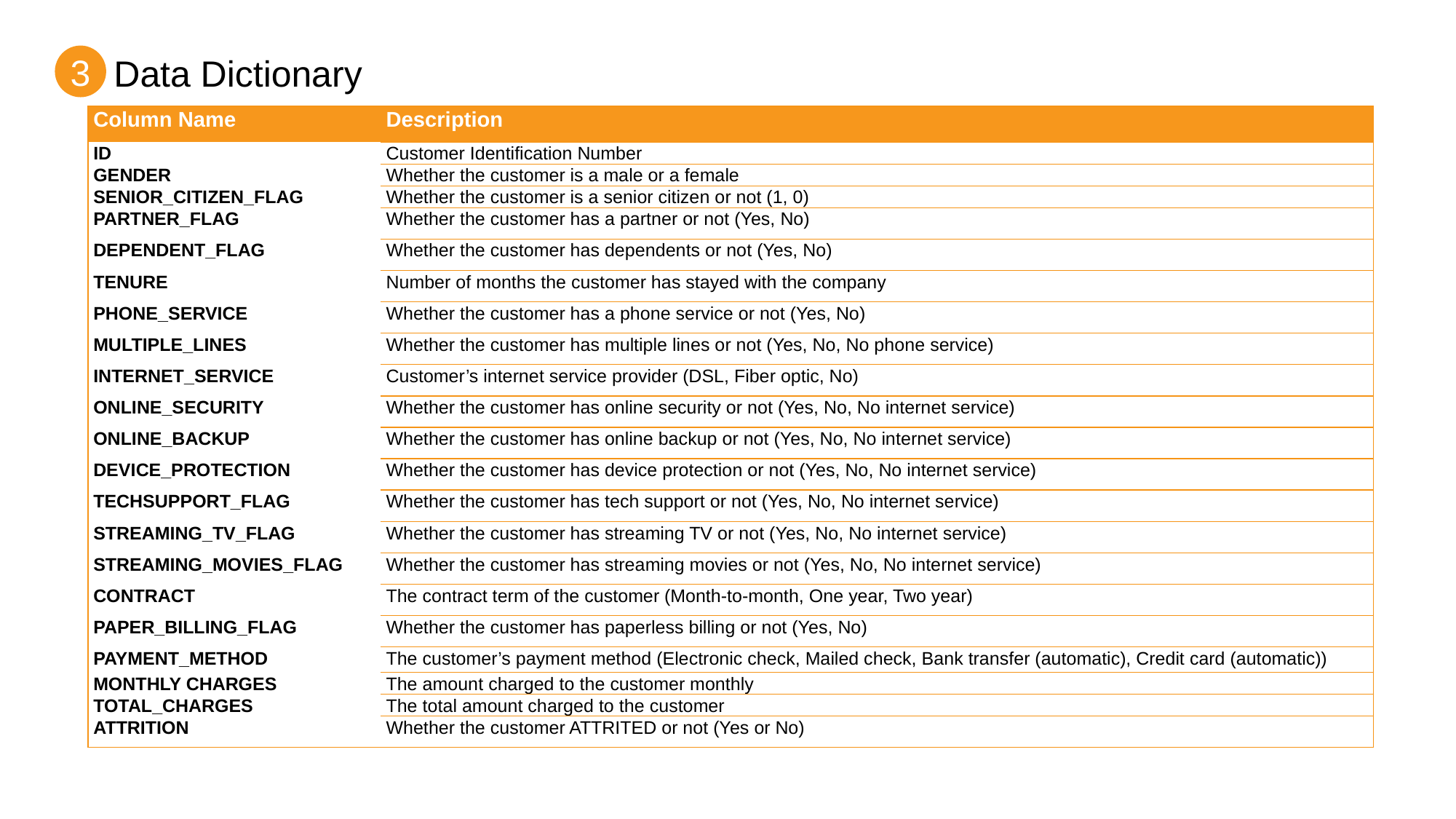

3
# Data Dictionary
| Column Name | Description |
| --- | --- |
| ID | Customer Identification Number |
| GENDER | Whether the customer is a male or a female |
| SENIOR\_CITIZEN\_FLAG | Whether the customer is a senior citizen or not (1, 0) |
| PARTNER\_FLAG | Whether the customer has a partner or not (Yes, No) |
| DEPENDENT\_FLAG | Whether the customer has dependents or not (Yes, No) |
| TENURE | Number of months the customer has stayed with the company |
| PHONE\_SERVICE | Whether the customer has a phone service or not (Yes, No) |
| MULTIPLE\_LINES | Whether the customer has multiple lines or not (Yes, No, No phone service) |
| INTERNET\_SERVICE | Customer’s internet service provider (DSL, Fiber optic, No) |
| ONLINE\_SECURITY | Whether the customer has online security or not (Yes, No, No internet service) |
| ONLINE\_BACKUP | Whether the customer has online backup or not (Yes, No, No internet service) |
| DEVICE\_PROTECTION | Whether the customer has device protection or not (Yes, No, No internet service) |
| TECHSUPPORT\_FLAG | Whether the customer has tech support or not (Yes, No, No internet service) |
| STREAMING\_TV\_FLAG | Whether the customer has streaming TV or not (Yes, No, No internet service) |
| STREAMING\_MOVIES\_FLAG | Whether the customer has streaming movies or not (Yes, No, No internet service) |
| CONTRACT | The contract term of the customer (Month-to-month, One year, Two year) |
| PAPER\_BILLING\_FLAG | Whether the customer has paperless billing or not (Yes, No) |
| PAYMENT\_METHOD | The customer’s payment method (Electronic check, Mailed check, Bank transfer (automatic), Credit card (automatic)) |
| MONTHLY CHARGES | The amount charged to the customer monthly |
| TOTAL\_CHARGES | The total amount charged to the customer |
| ATTRITION | Whether the customer ATTRITED or not (Yes or No) |